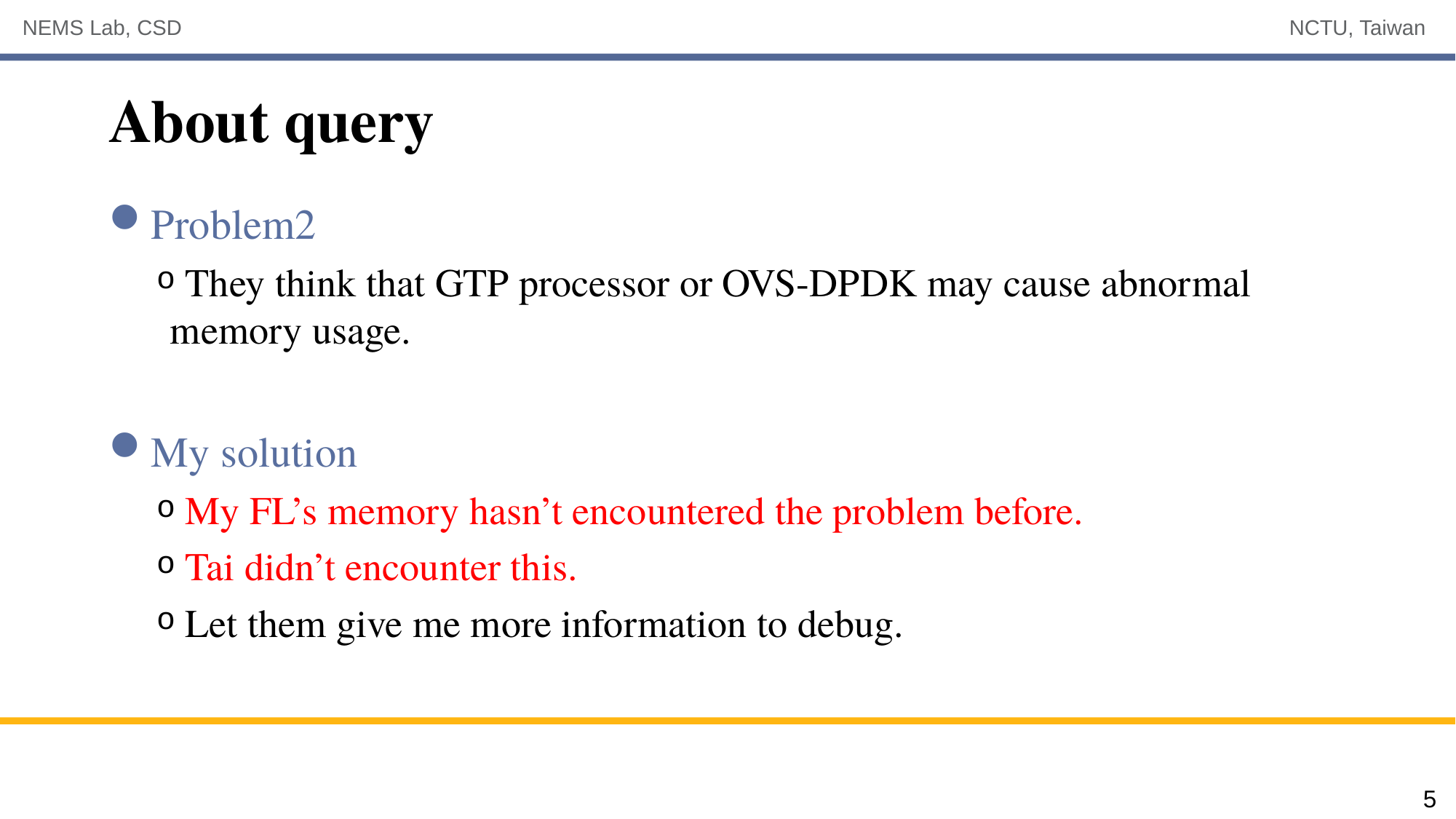

# About query
Problem2
 They think that GTP processor or OVS-DPDK may cause abnormal memory usage.

My solution
 My FL’s memory hasn’t encountered the problem before.
 Tai didn’t encounter this.
 Let them give me more information to debug.
5